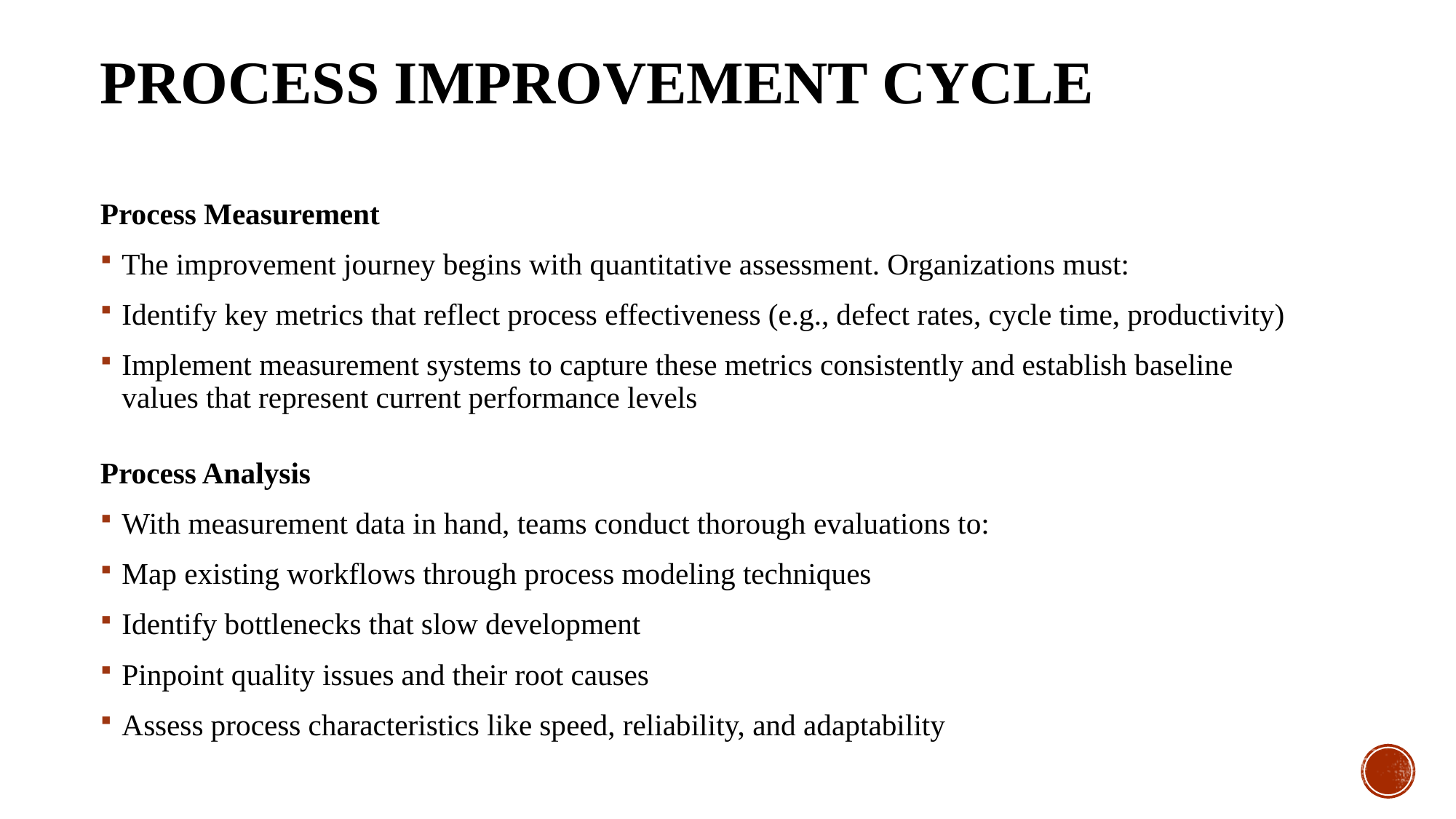

# Process Improvement CYCLE
Process Measurement
The improvement journey begins with quantitative assessment. Organizations must:
Identify key metrics that reflect process effectiveness (e.g., defect rates, cycle time, productivity)
Implement measurement systems to capture these metrics consistently and establish baseline values that represent current performance levels
Process Analysis
With measurement data in hand, teams conduct thorough evaluations to:
Map existing workflows through process modeling techniques
Identify bottlenecks that slow development
Pinpoint quality issues and their root causes
Assess process characteristics like speed, reliability, and adaptability